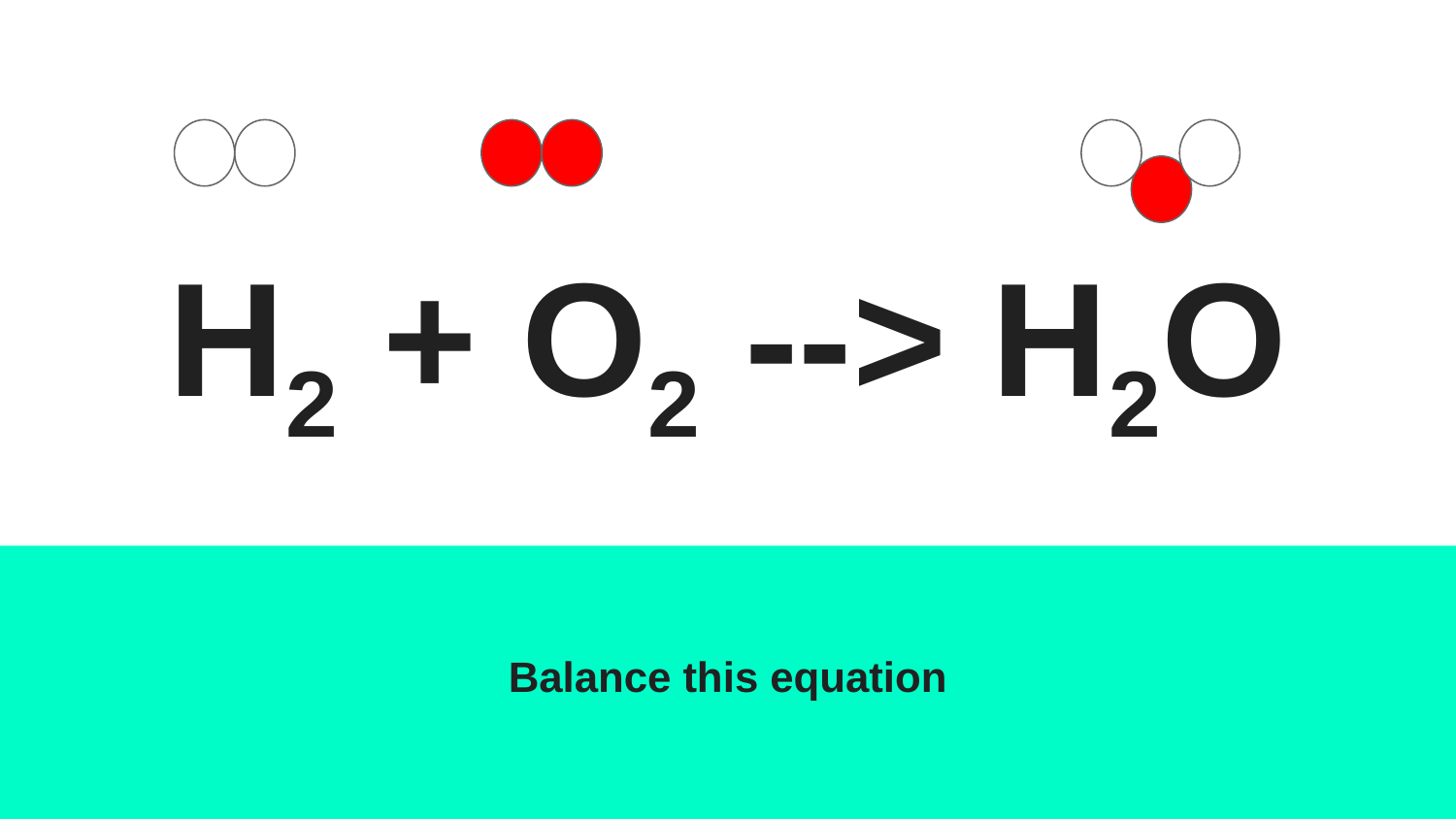

# H2 + O2 --> H2O
Balance this equation